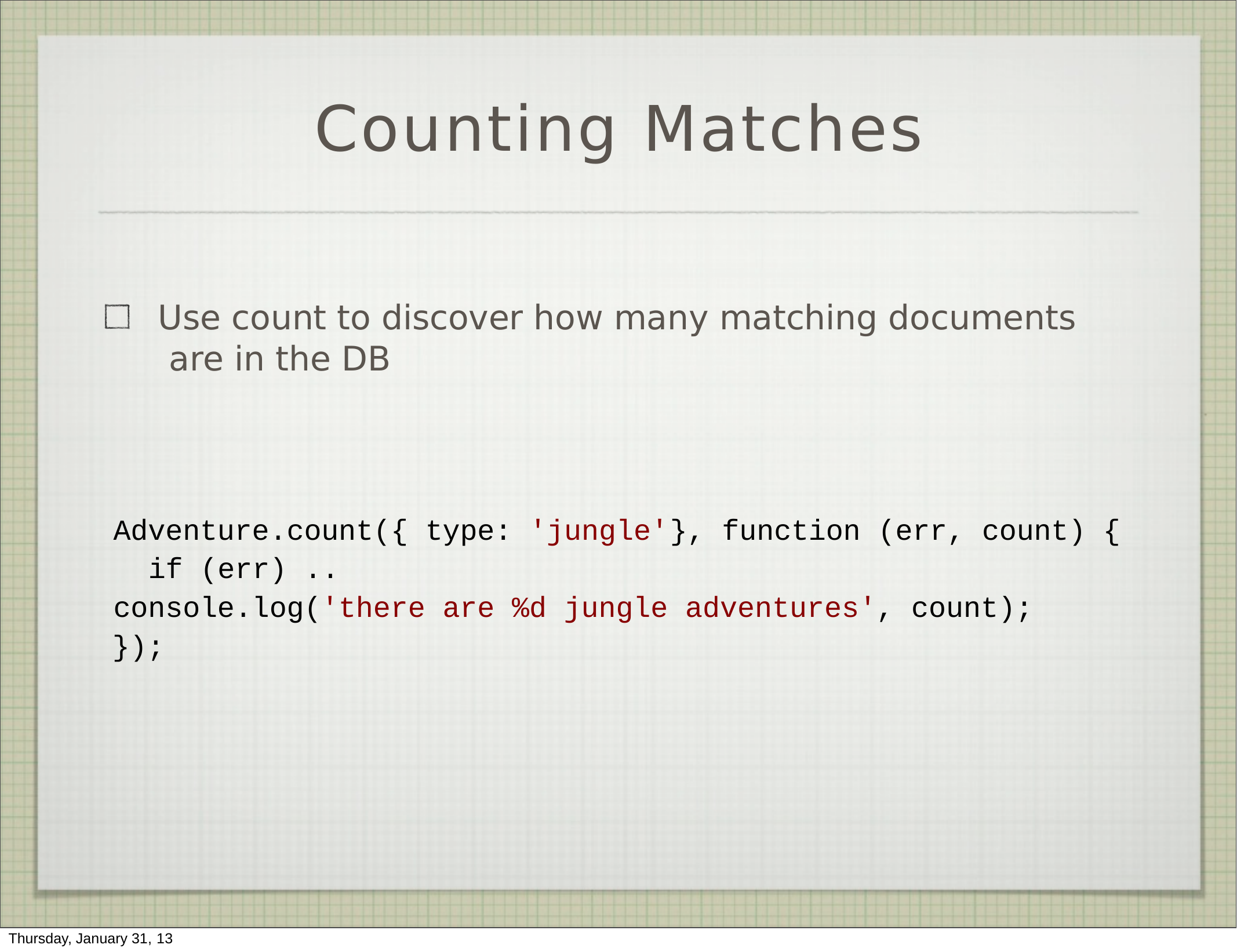

# Counting Matches
Use count to discover how many matching documents  are in the DB

Adventure.count({ type: 'jungle'	}, function (err, count) {  if (err) ..
console.log('there are %d jungle adventures', count);
});
Thursday, January 31, 13